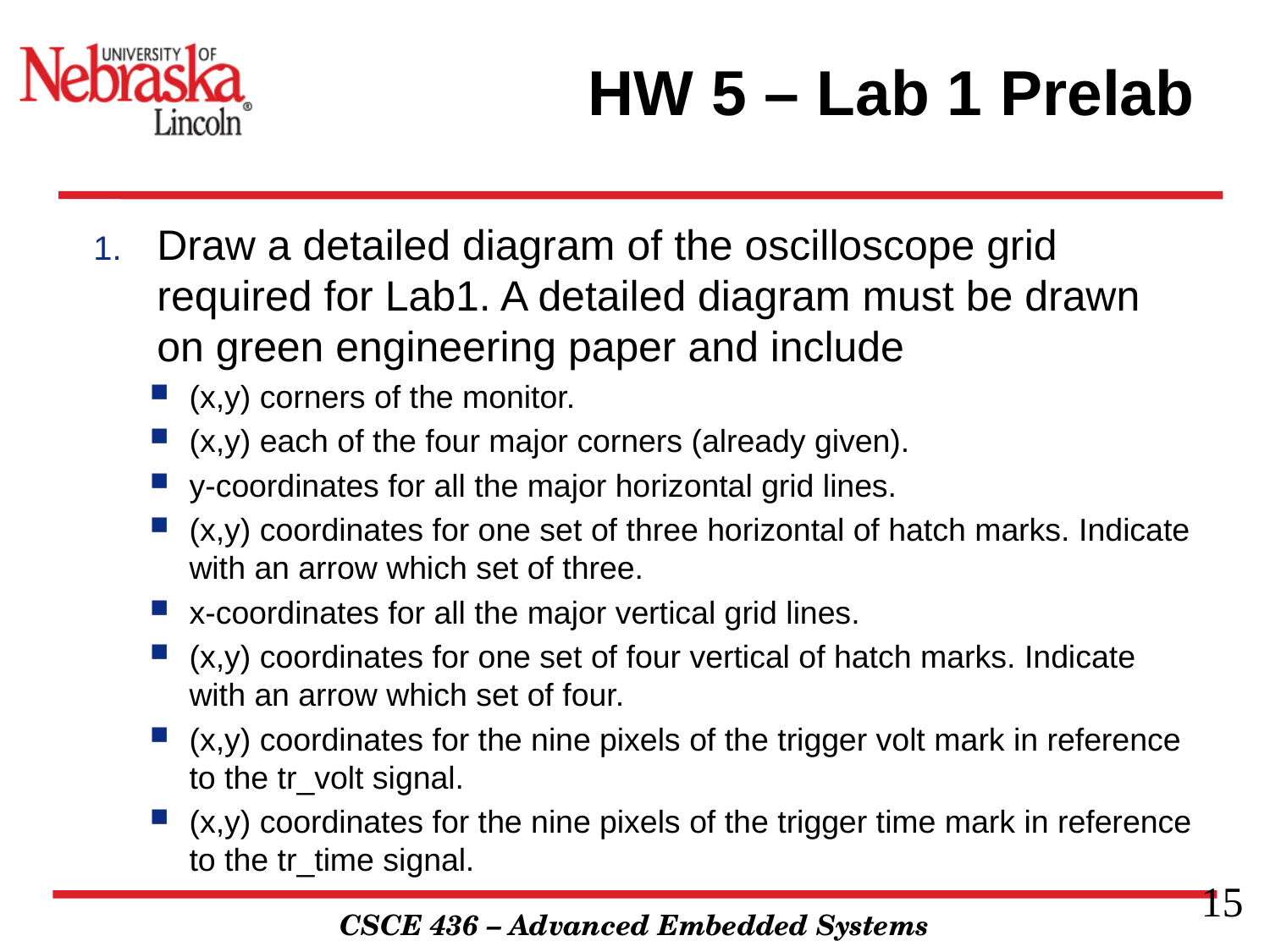

# HW 5 – Lab 1 Prelab
Draw a detailed diagram of the oscilloscope grid required for Lab1. A detailed diagram must be drawn on green engineering paper and include
(x,y) corners of the monitor.
(x,y) each of the four major corners (already given).
y-coordinates for all the major horizontal grid lines.
(x,y) coordinates for one set of three horizontal of hatch marks. Indicate with an arrow which set of three.
x-coordinates for all the major vertical grid lines.
(x,y) coordinates for one set of four vertical of hatch marks. Indicate with an arrow which set of four.
(x,y) coordinates for the nine pixels of the trigger volt mark in reference to the tr_volt signal.
(x,y) coordinates for the nine pixels of the trigger time mark in reference to the tr_time signal.

15